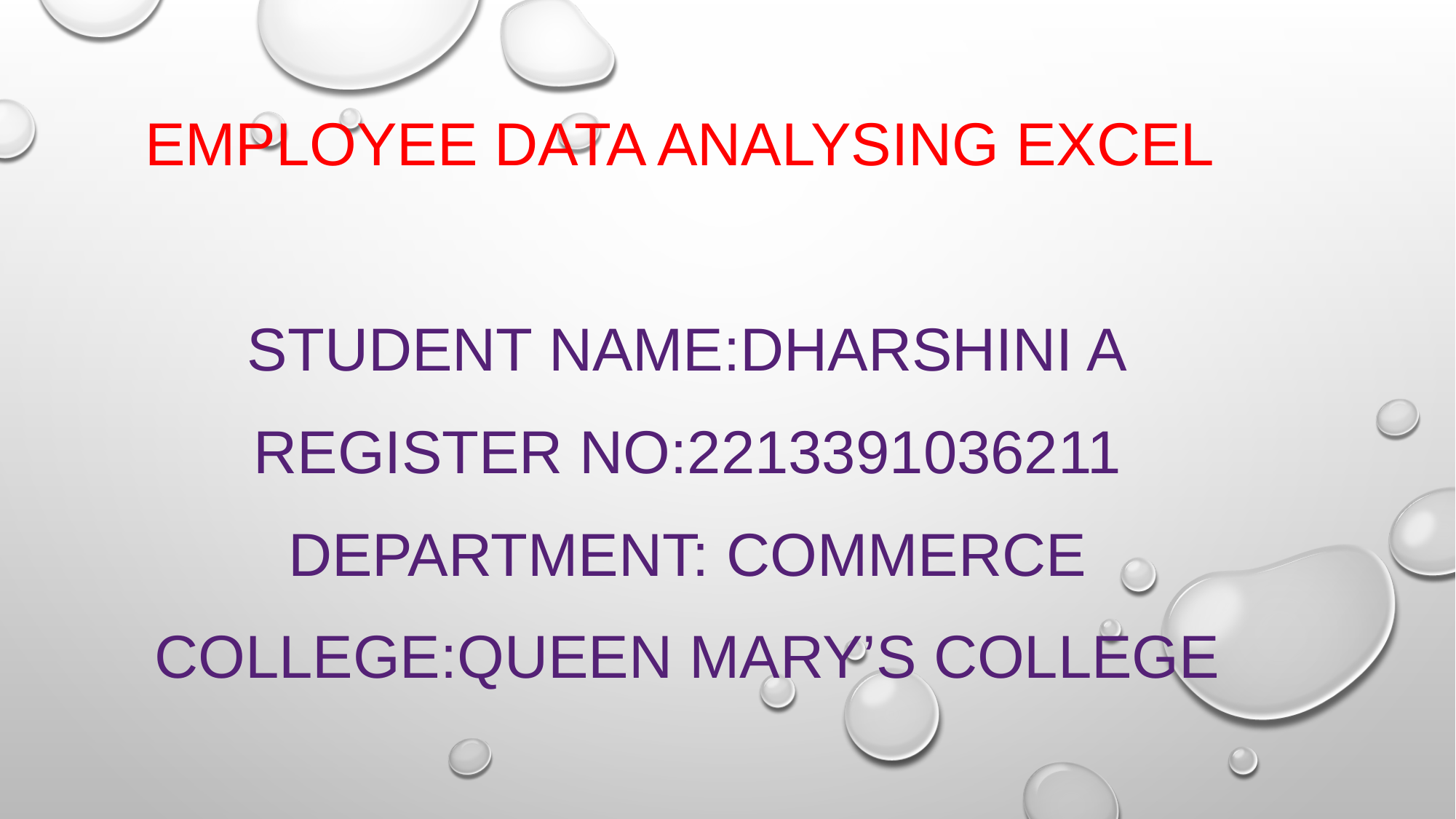

EMPLOYEE DATA analysing EXCEL

Student NAME:DHARSHINI A
Register NO:2213391036211
DEPARTMENT: COMMERCE
COLLEGE:QUEEN MARY’S COLLEGE

#